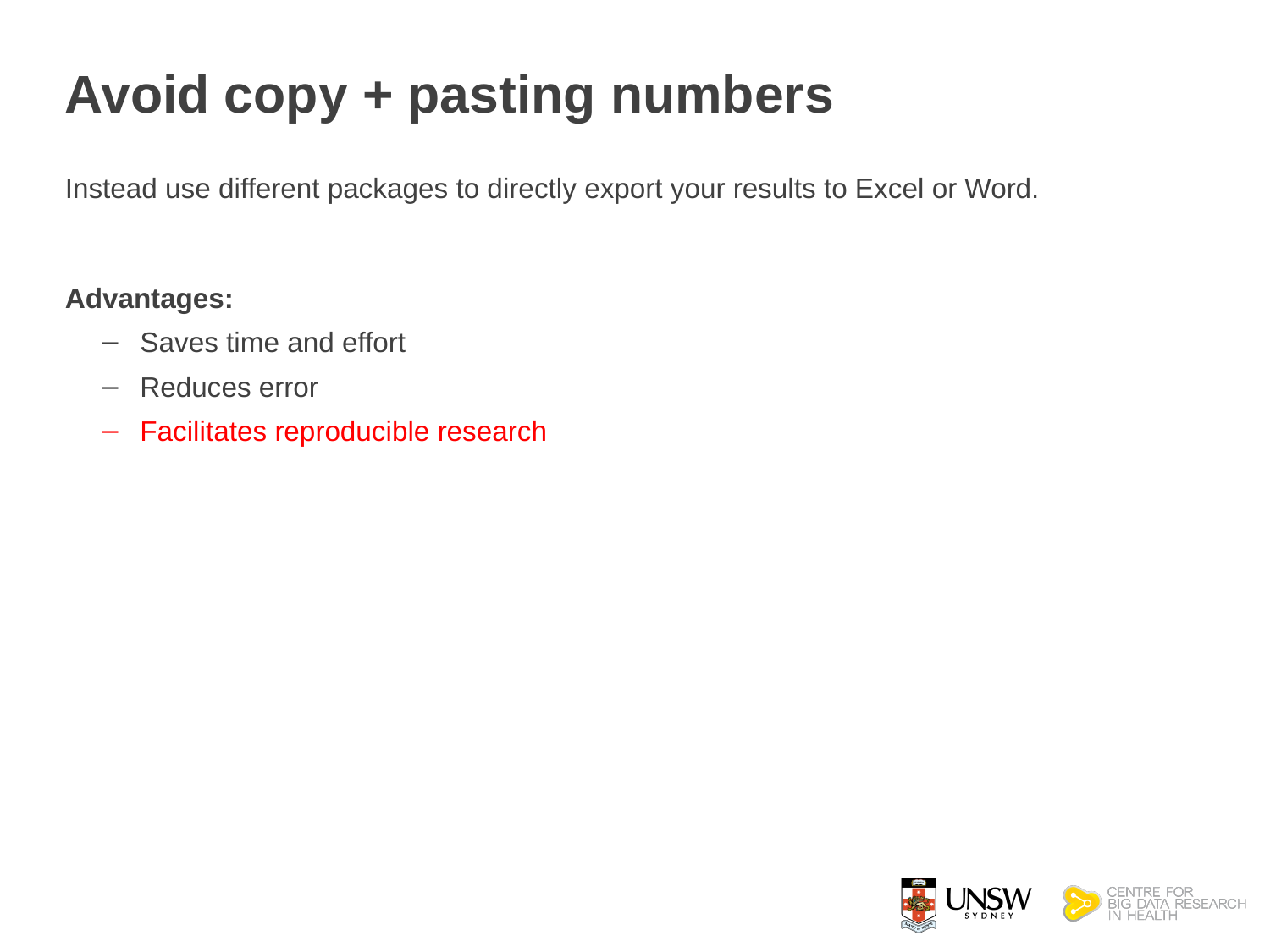

# Avoid copy + pasting numbers
Instead use different packages to directly export your results to Excel or Word.

Advantages:
Saves time and effort
Reduces error
Facilitates reproducible research